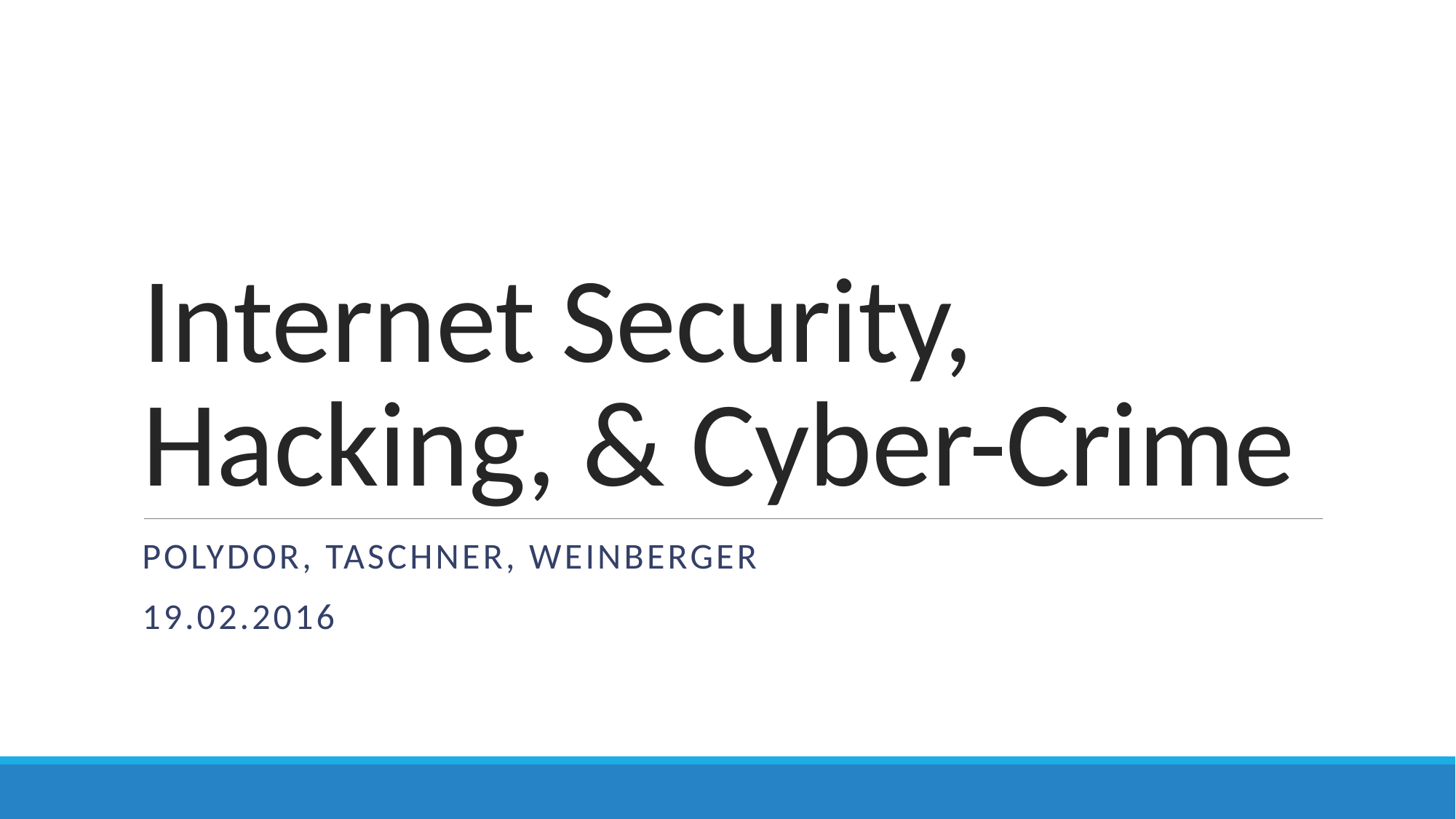

# Internet Security, Hacking, & Cyber-Crime
Polydor, Taschner, Weinberger
19.02.2016